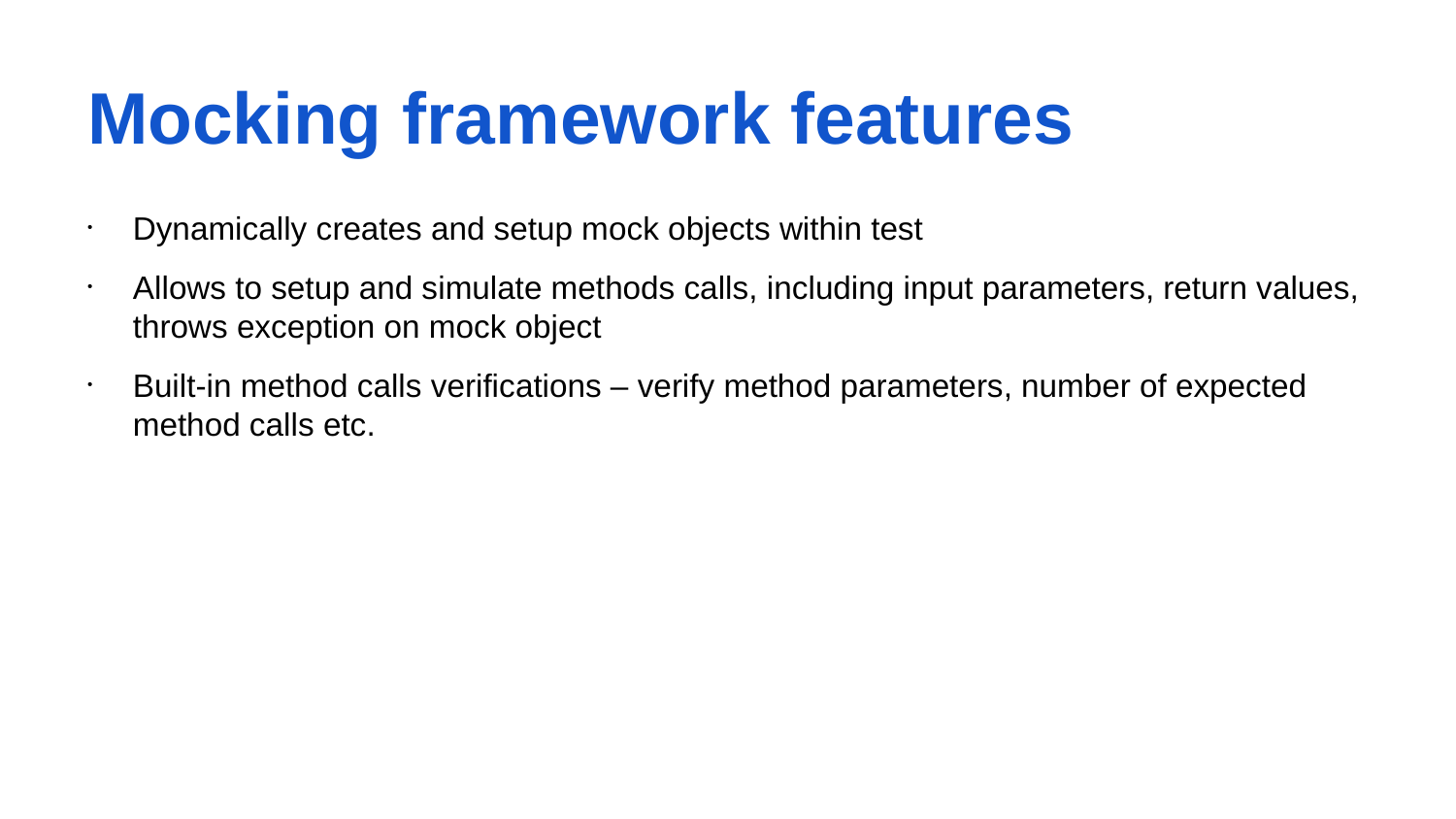

# Mocking framework features
Dynamically creates and setup mock objects within test
Allows to setup and simulate methods calls, including input parameters, return values, throws exception on mock object
Built-in method calls verifications – verify method parameters, number of expected method calls etc.